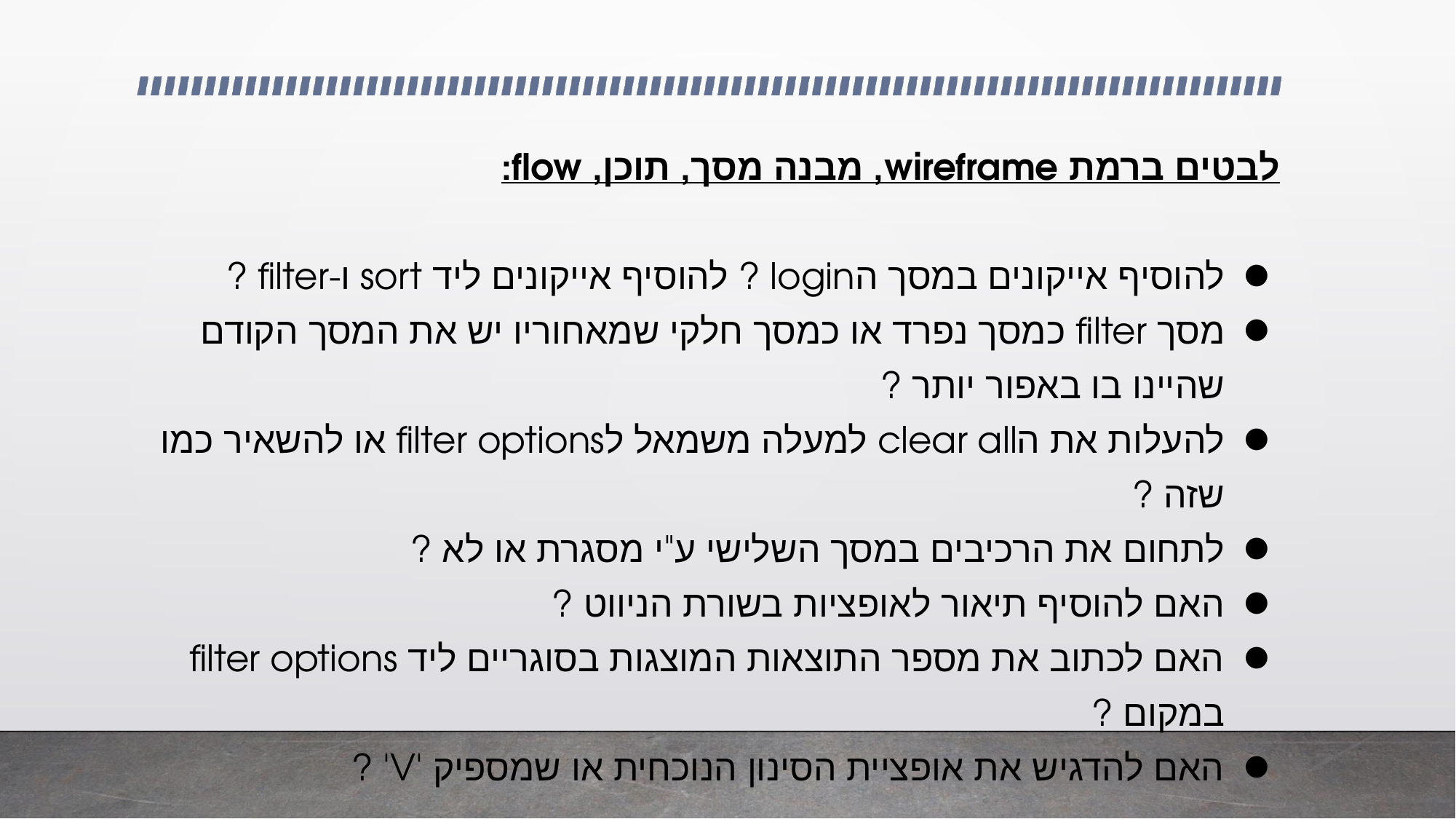

לבטים ברמת wireframe, מבנה מסך, תוכן, flow:

להוסיף אייקונים במסך הlogin ? להוסיף אייקונים ליד sort ו-filter ?
מסך filter כמסך נפרד או כמסך חלקי שמאחוריו יש את המסך הקודם שהיינו בו באפור יותר ?
להעלות את הclear all למעלה משמאל לfilter options או להשאיר כמו שזה ?
לתחום את הרכיבים במסך השלישי ע"י מסגרת או לא ?
האם להוסיף תיאור לאופציות בשורת הניווט ?
האם לכתוב את מספר התוצאות המוצגות בסוגריים ליד filter options במקום ?
האם להדגיש את אופציית הסינון הנוכחית או שמספיק 'V' ?